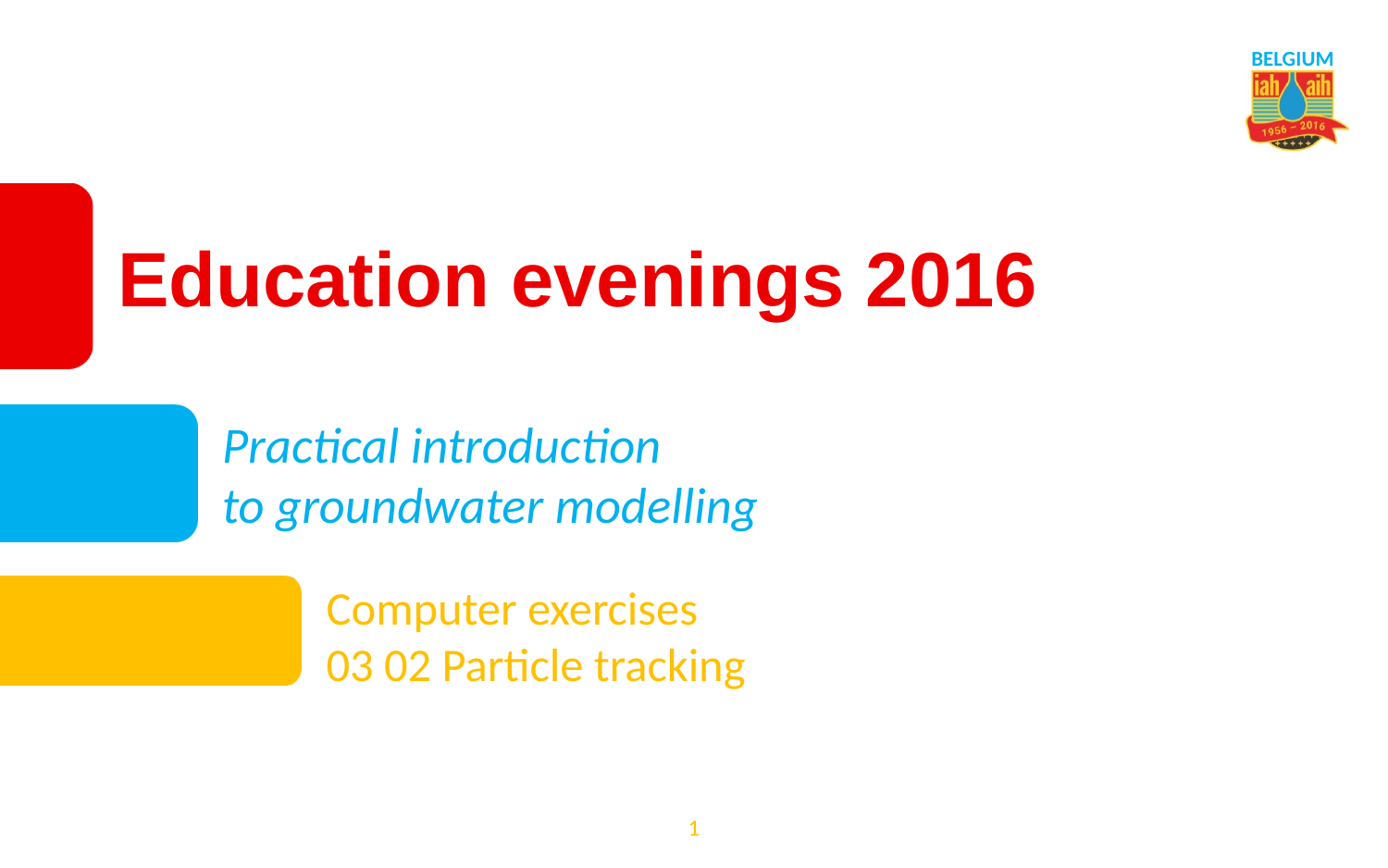

# Education evenings 2016
Practical introduction
to groundwater modelling
Computer exercises
03 02 Particle tracking
1